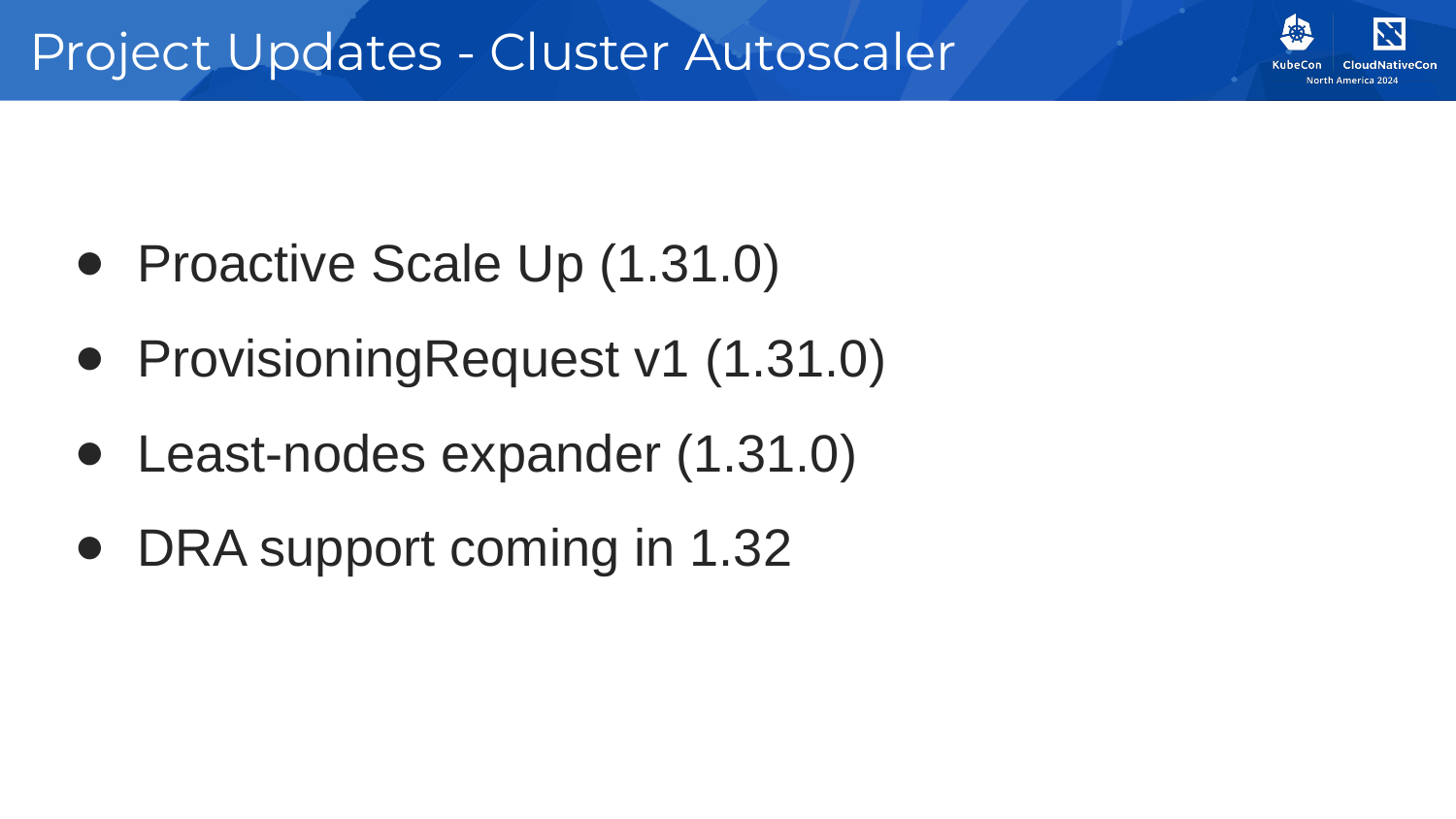

# Project Updates - Cluster Autoscaler
Proactive Scale Up (1.31.0)
ProvisioningRequest v1 (1.31.0)
Least-nodes expander (1.31.0)
DRA support coming in 1.32